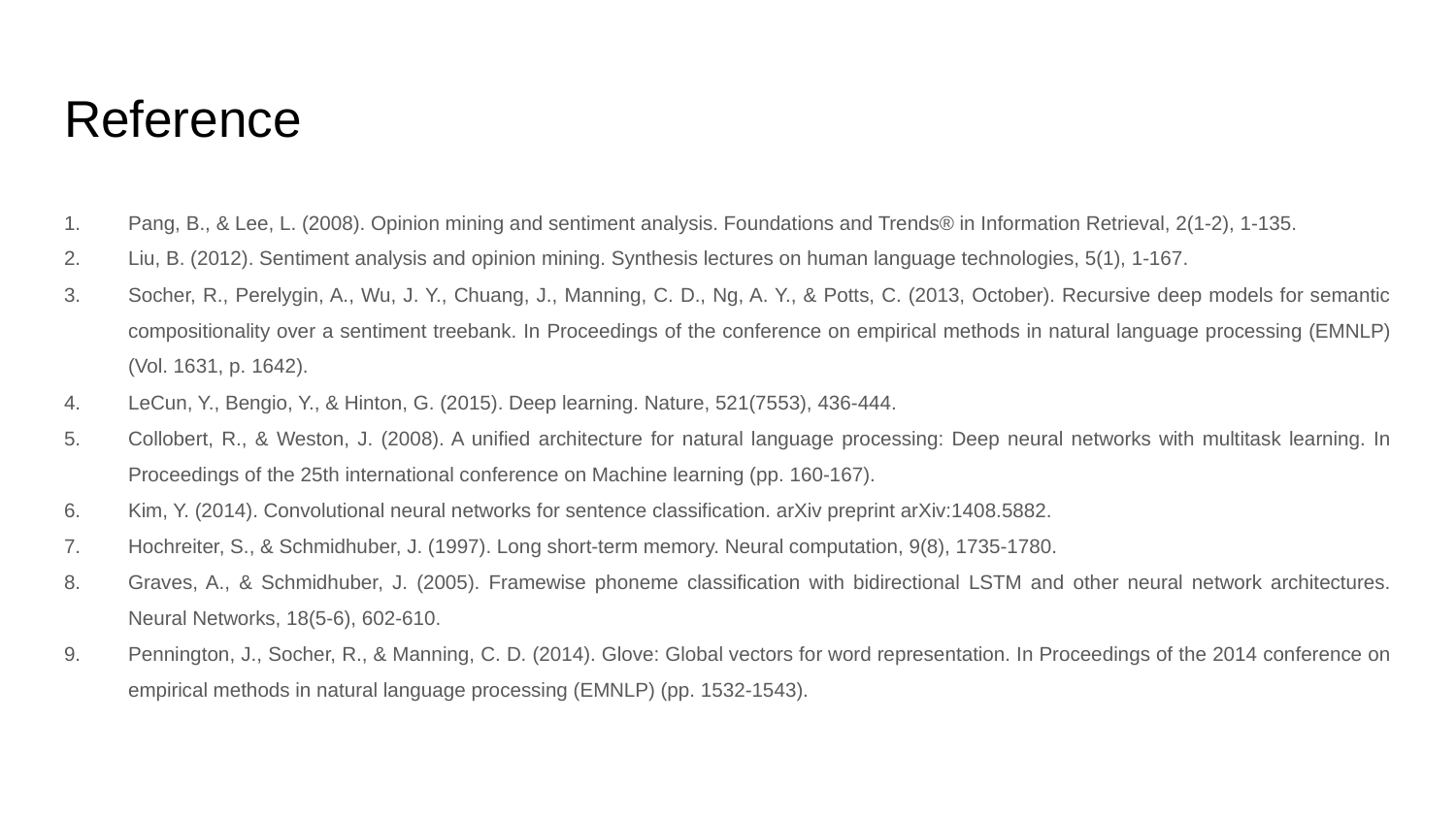

# Reference
Pang, B., & Lee, L. (2008). Opinion mining and sentiment analysis. Foundations and Trends® in Information Retrieval, 2(1-2), 1-135.
Liu, B. (2012). Sentiment analysis and opinion mining. Synthesis lectures on human language technologies, 5(1), 1-167.
Socher, R., Perelygin, A., Wu, J. Y., Chuang, J., Manning, C. D., Ng, A. Y., & Potts, C. (2013, October). Recursive deep models for semantic compositionality over a sentiment treebank. In Proceedings of the conference on empirical methods in natural language processing (EMNLP) (Vol. 1631, p. 1642).
LeCun, Y., Bengio, Y., & Hinton, G. (2015). Deep learning. Nature, 521(7553), 436-444.
Collobert, R., & Weston, J. (2008). A unified architecture for natural language processing: Deep neural networks with multitask learning. In Proceedings of the 25th international conference on Machine learning (pp. 160-167).
Kim, Y. (2014). Convolutional neural networks for sentence classification. arXiv preprint arXiv:1408.5882.
Hochreiter, S., & Schmidhuber, J. (1997). Long short-term memory. Neural computation, 9(8), 1735-1780.
Graves, A., & Schmidhuber, J. (2005). Framewise phoneme classification with bidirectional LSTM and other neural network architectures. Neural Networks, 18(5-6), 602-610.
Pennington, J., Socher, R., & Manning, C. D. (2014). Glove: Global vectors for word representation. In Proceedings of the 2014 conference on empirical methods in natural language processing (EMNLP) (pp. 1532-1543).